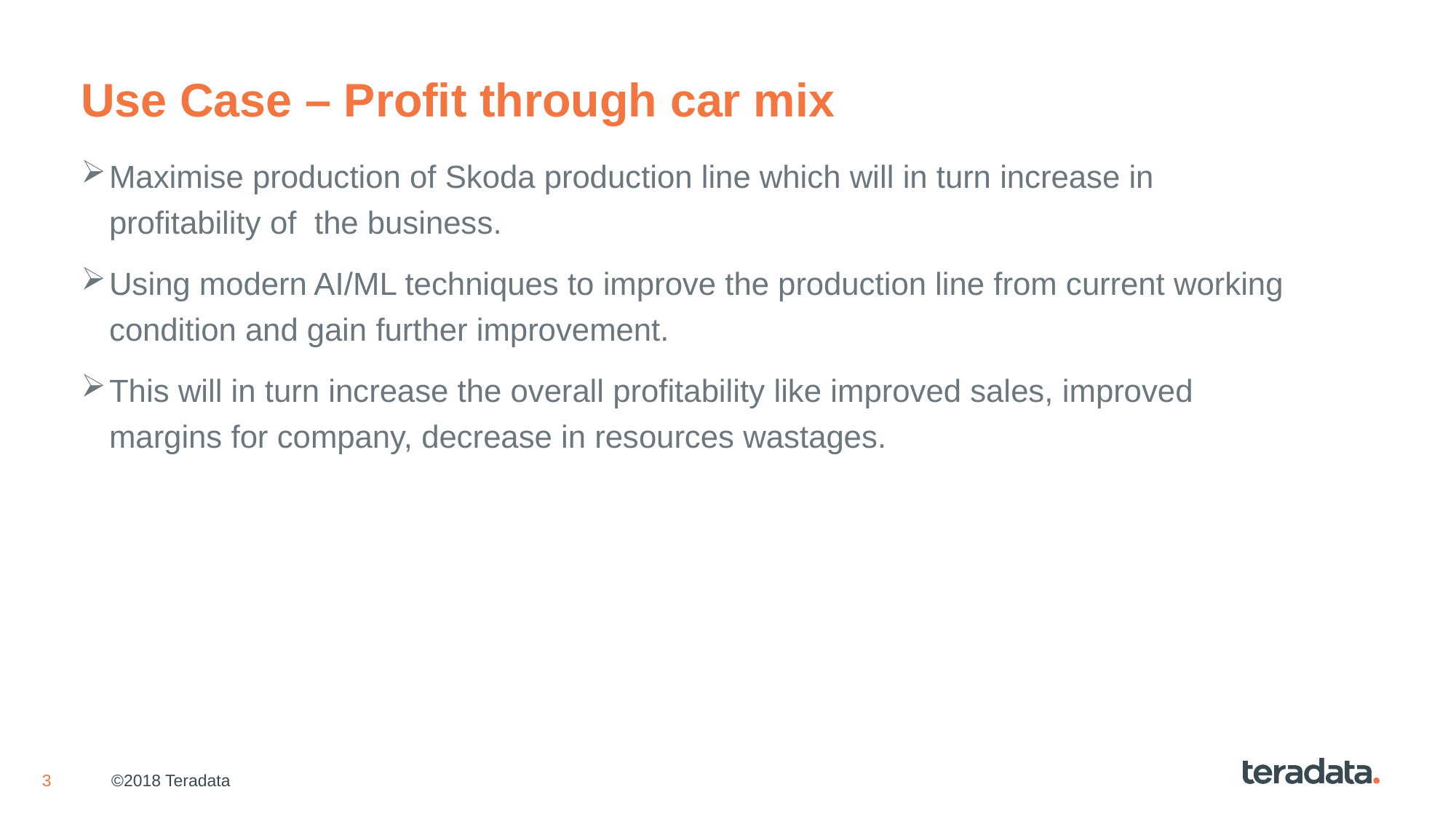

# Use Case – Profit through car mix
Maximise production of Skoda production line which will in turn increase in profitability of  the business.
Using modern AI/ML techniques to improve the production line from current working condition and gain further improvement.
This will in turn increase the overall profitability like improved sales, improved margins for company, decrease in resources wastages.
©2018 Teradata